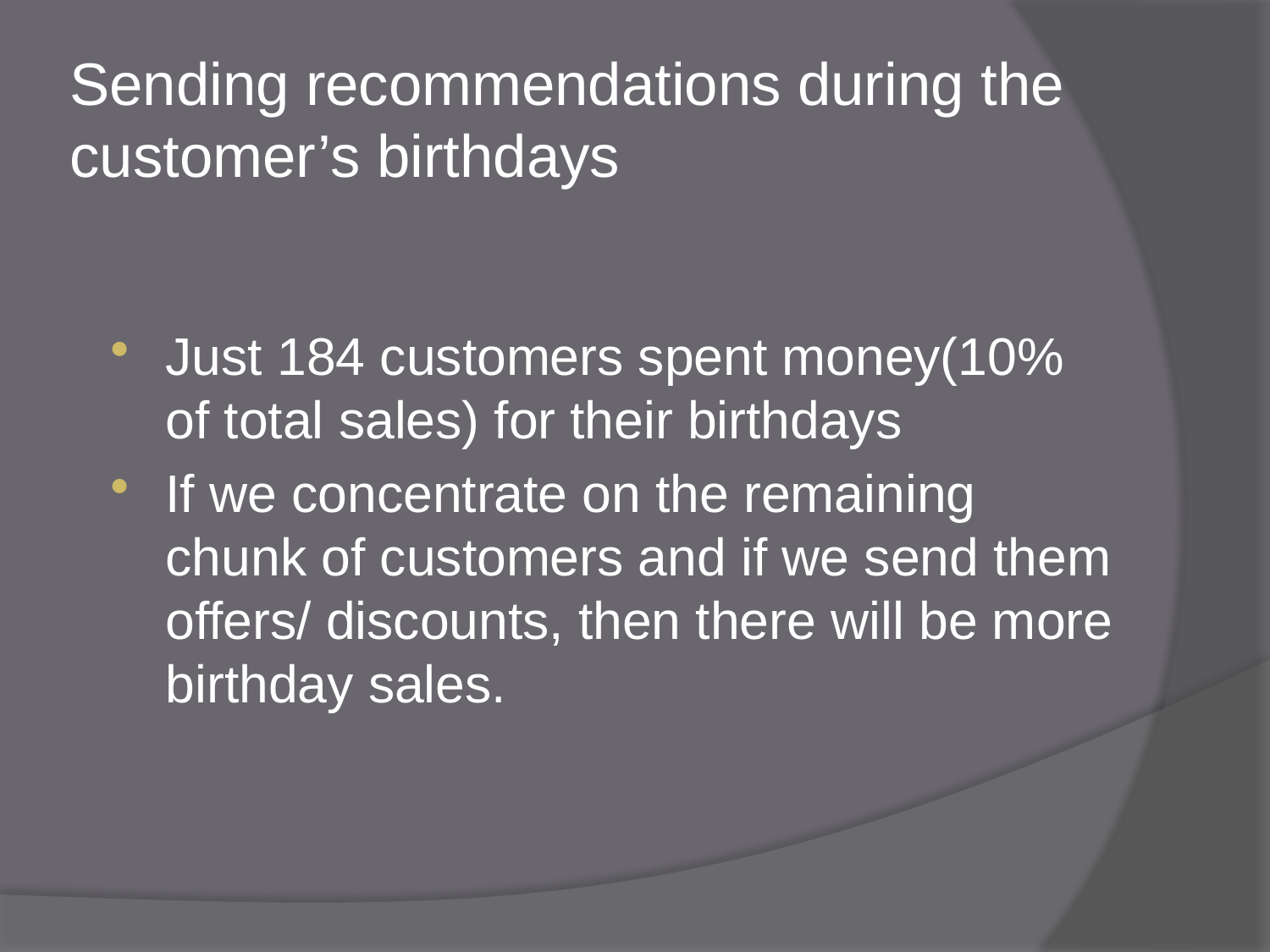

# Sending recommendations during the customer’s birthdays
Just 184 customers spent money(10% of total sales) for their birthdays
If we concentrate on the remaining chunk of customers and if we send them offers/ discounts, then there will be more birthday sales.